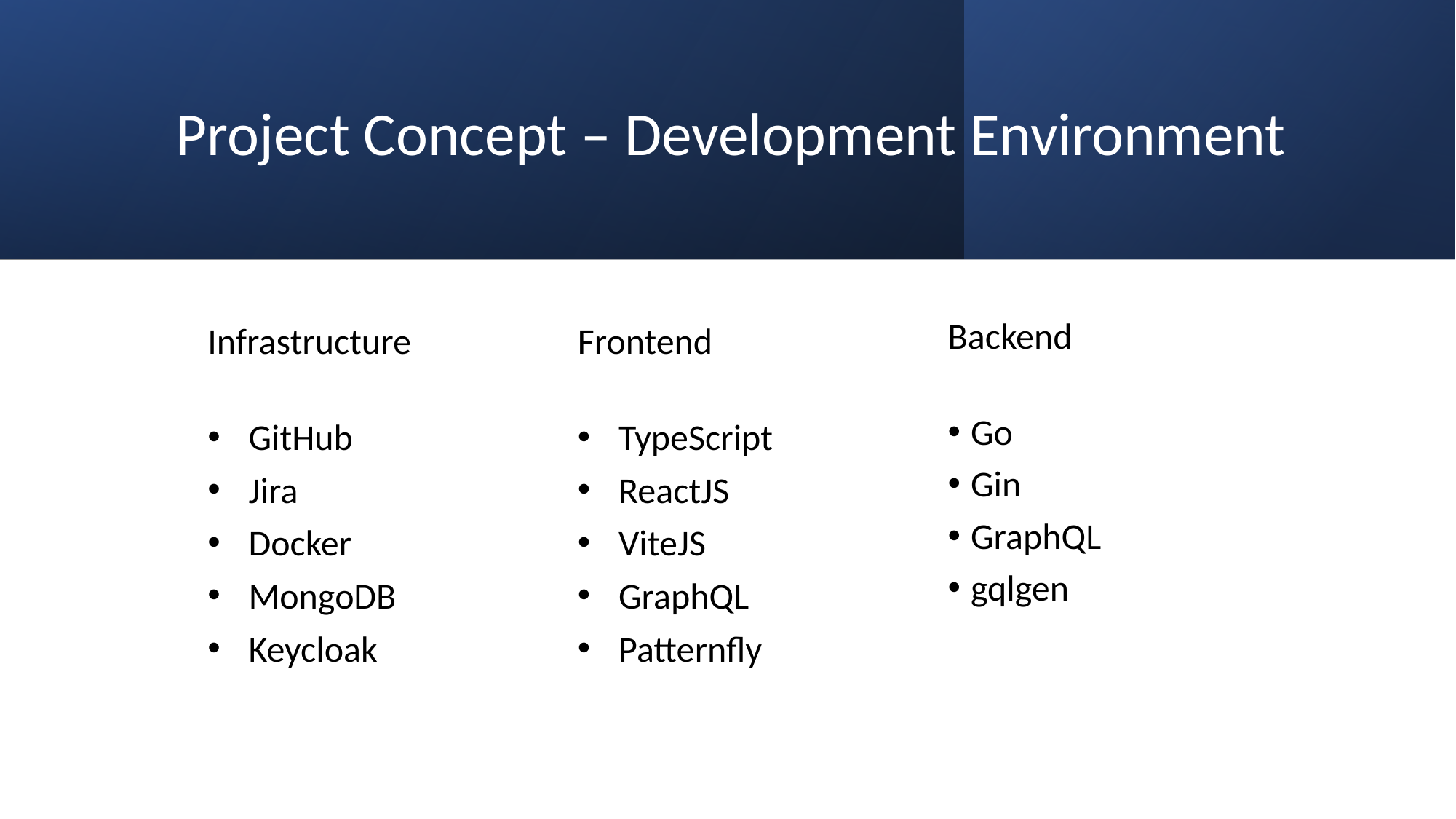

# Project Concept – Development Environment
Infrastructure
GitHub
Jira
Docker
MongoDB
Keycloak
Frontend
TypeScript
ReactJS
ViteJS
GraphQL
Patternfly
Backend
Go
Gin
GraphQL
gqlgen